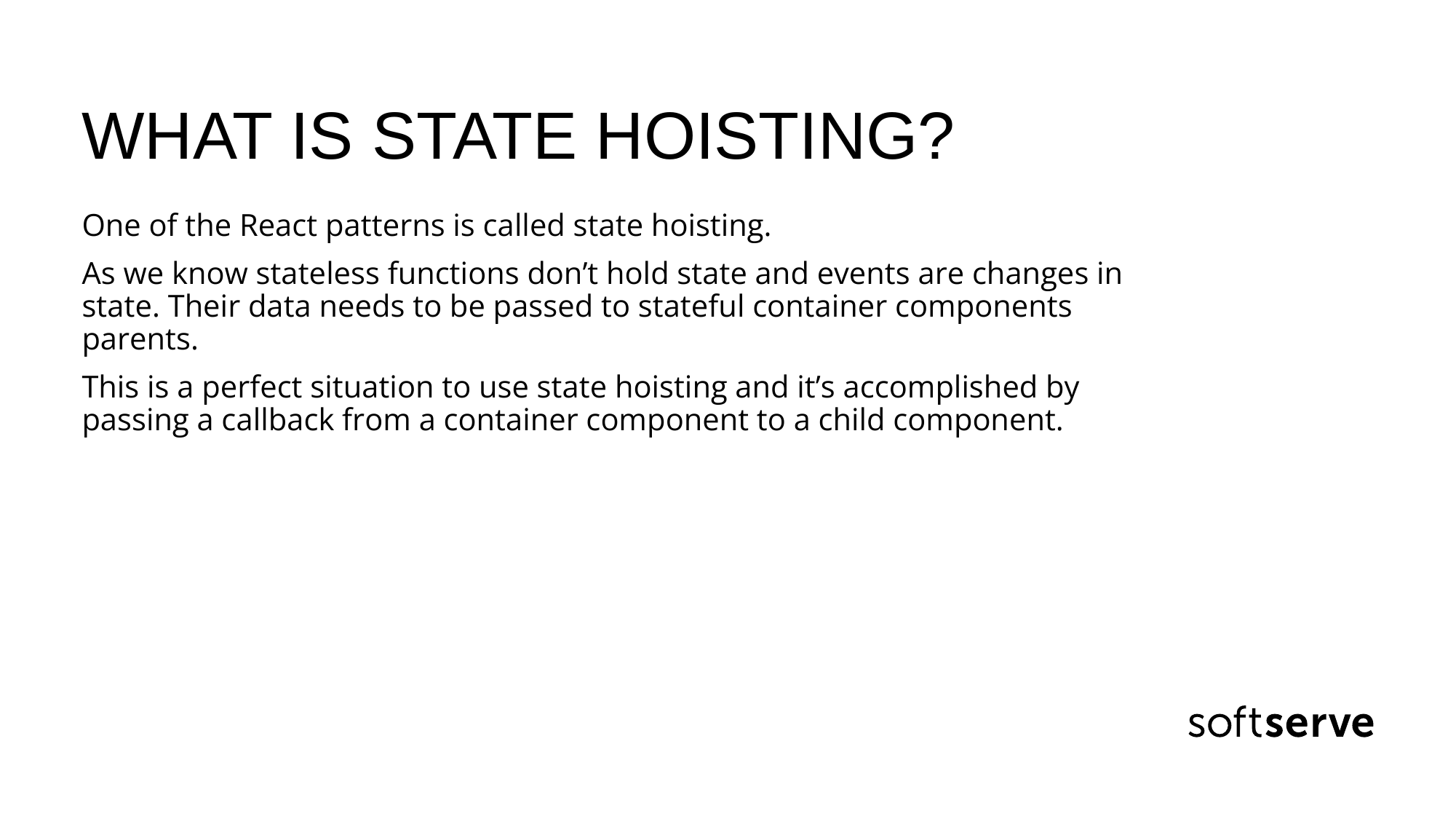

WHAT IS STATE HOISTING?
One of the React patterns is called state hoisting.
As we know stateless functions don’t hold state and events are changes in state. Their data needs to be passed to stateful container components parents.
This is a perfect situation to use state hoisting and it’s accomplished by passing a callback from a container component to a child component.